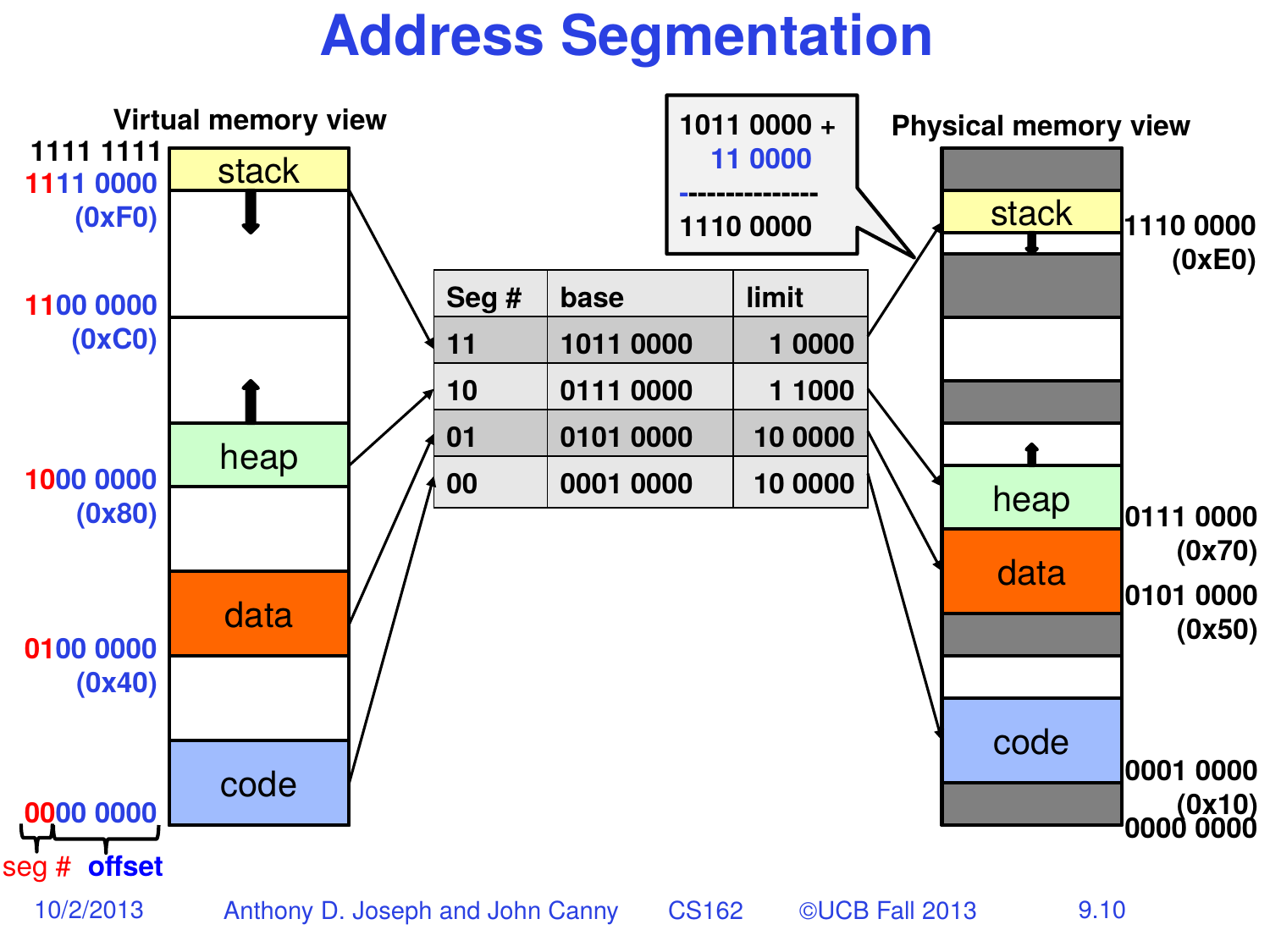

# Address Segmentation
Virtual memory view
1011 0000 +
    11 0000
---------------
1110 0000
Physical memory view
1111 1111

stack

1111 0000
(0xF0)

stack

1110 0000
(0xE0)

| Seg # | base | limit |
| --- | --- | --- |
| 11 | 1011 0000 | 1 0000 |
| 10 | 0111 0000 | 1 1000 |
| 01 | 0101 0000 | 10 0000 |
| 00 | 0001 0000 | 10 0000 |
1100 0000
(0xC0)

heap

heap
1000 0000
(0x80)

0111 0000
(0x70)
data
data
0101 0000
(0x50)

0100 0000
(0x40)

code
code
0001 0000
(0x10)

0000 0000
0000 0000

seg #
offset